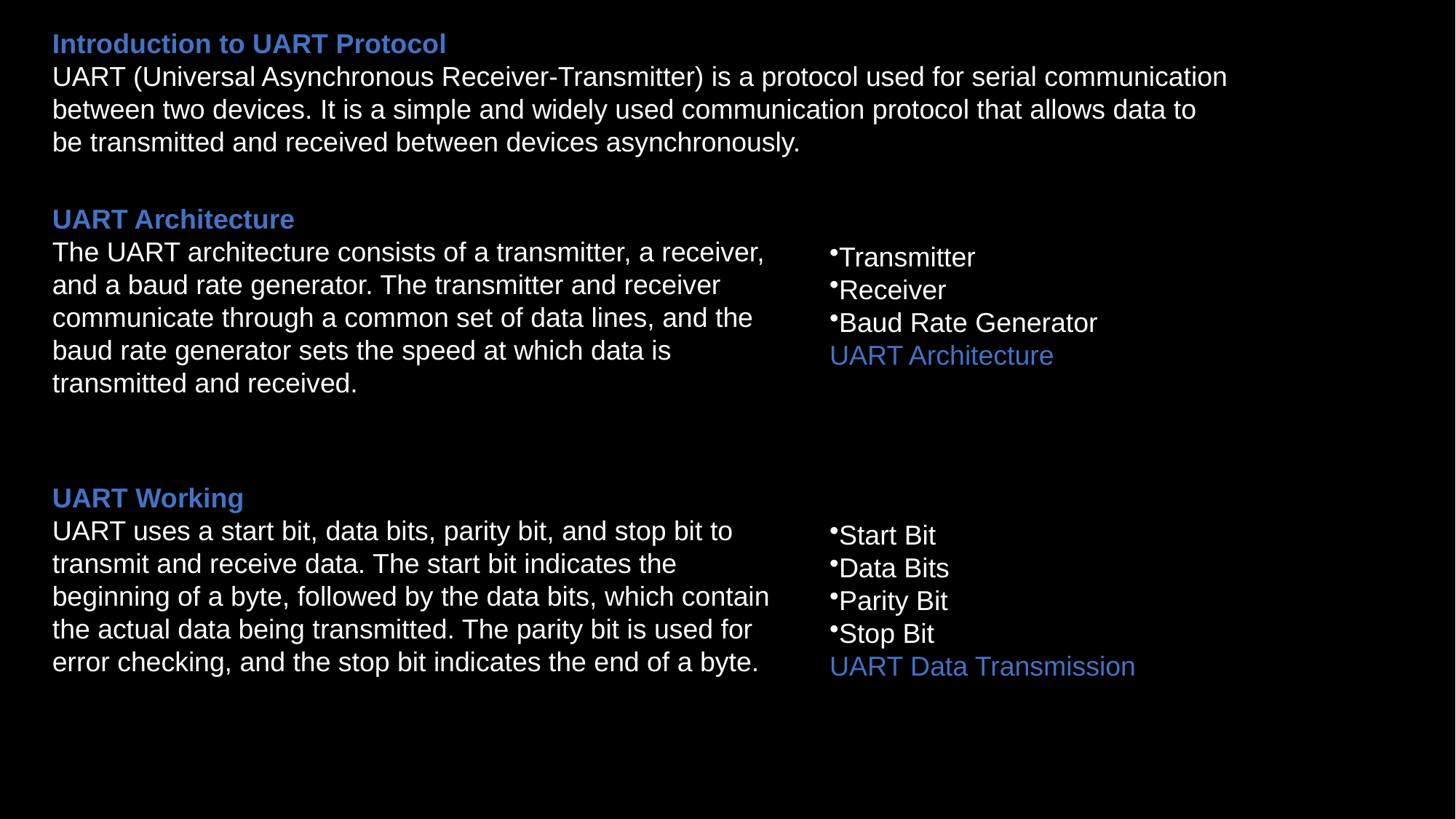

Introduction to UART Protocol
UART (Universal Asynchronous Receiver-Transmitter) is a protocol used for serial communication between two devices. It is a simple and widely used communication protocol that allows data to be transmitted and received between devices asynchronously.

UART Architecture
The UART architecture consists of a transmitter, a receiver, and a baud rate generator. The transmitter and receiver communicate through a common set of data lines, and the baud rate generator sets the speed at which data is transmitted and received.

Transmitter
Receiver
Baud Rate Generator
UART Architecture

UART Working
UART uses a start bit, data bits, parity bit, and stop bit to transmit and receive data. The start bit indicates the beginning of a byte, followed by the data bits, which contain the actual data being transmitted. The parity bit is used for error checking, and the stop bit indicates the end of a byte.

Start Bit
Data Bits
Parity Bit
Stop Bit
UART Data Transmission